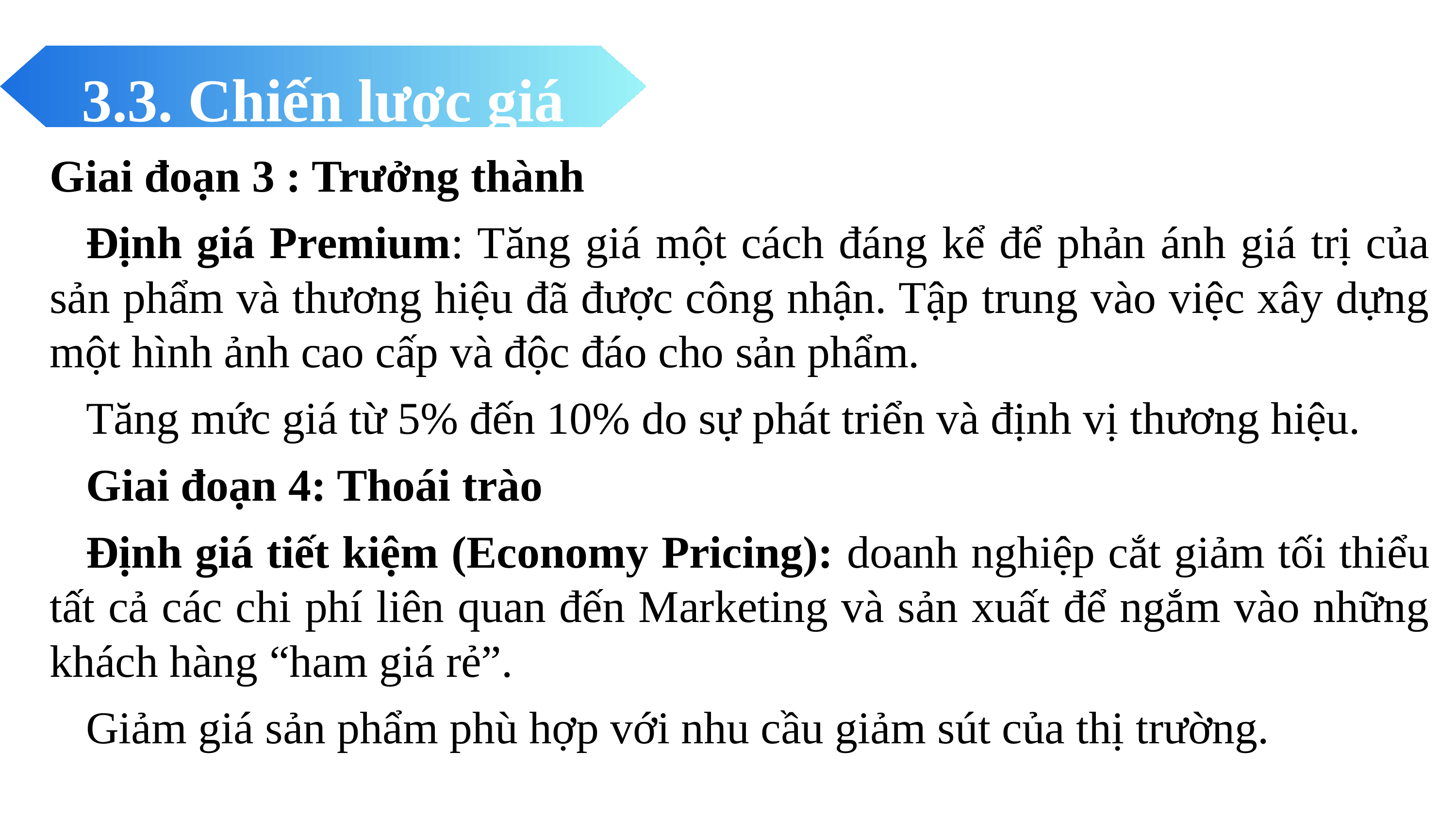

3.3. Chiến lược giá

Giai đoạn 3 : Trưởng thành
Định giá Premium: Tăng giá một cách đáng kể để phản ánh giá trị của sản phẩm và thương hiệu đã được công nhận. Tập trung vào việc xây dựng một hình ảnh cao cấp và độc đáo cho sản phẩm.
Tăng mức giá từ 5% đến 10% do sự phát triển và định vị thương hiệu.
Giai đoạn 4: Thoái trào
Định giá tiết kiệm (Economy Pricing): doanh nghiệp cắt giảm tối thiểu tất cả các chi phí liên quan đến Marketing và sản xuất để ngắm vào những khách hàng “ham giá rẻ”.
Giảm giá sản phẩm phù hợp với nhu cầu giảm sút của thị trường.